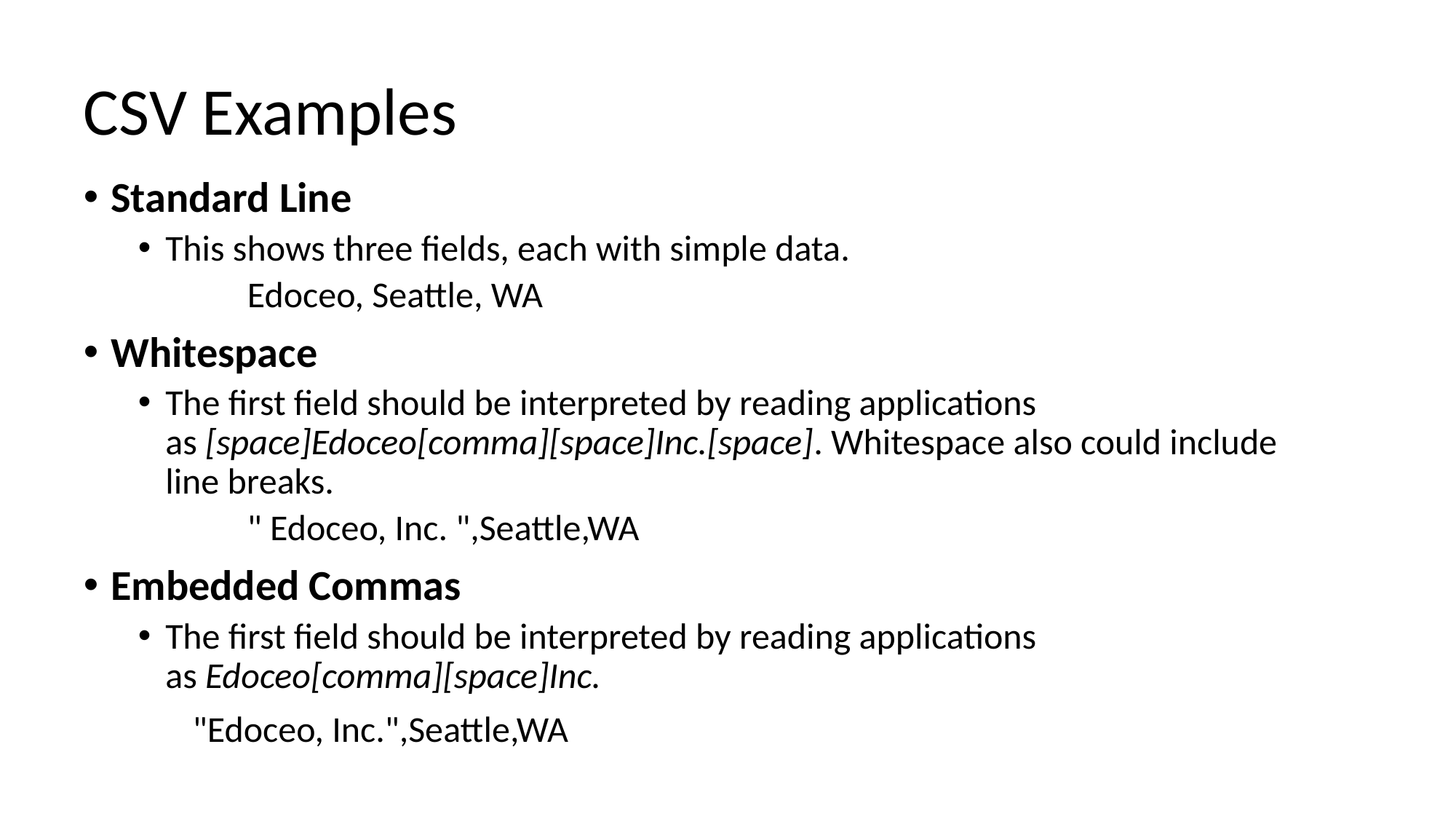

# CSV Examples
Standard Line
This shows three fields, each with simple data.
	Edoceo, Seattle, WA
Whitespace
The first field should be interpreted by reading applications as [space]Edoceo[comma][space]Inc.[space]. Whitespace also could include line breaks.
	" Edoceo, Inc. ",Seattle,WA
Embedded Commas
The first field should be interpreted by reading applications as Edoceo[comma][space]Inc.
	"Edoceo, Inc.",Seattle,WA